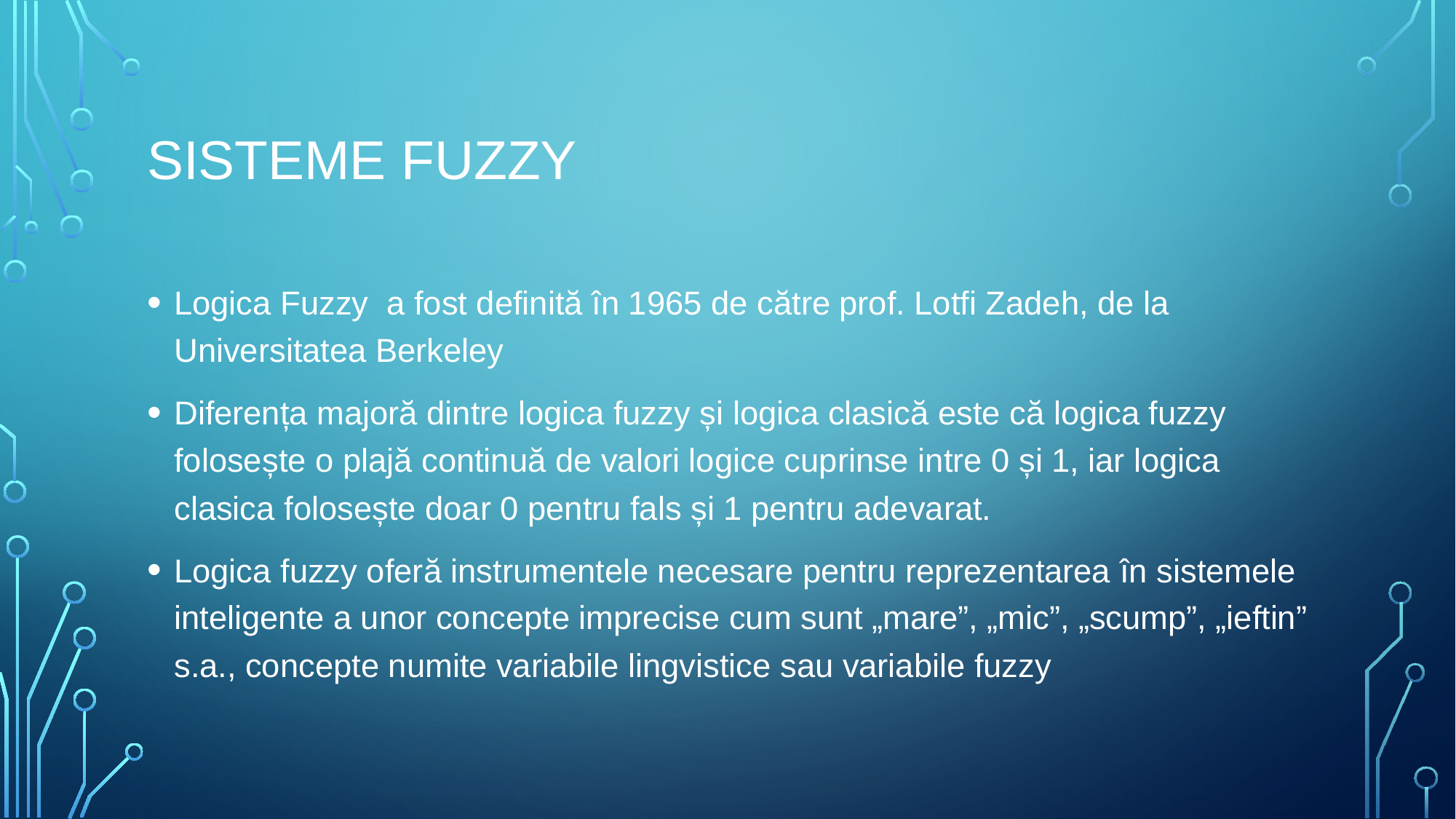

# Sisteme fuzzy
Logica Fuzzy  a fost definită în 1965 de către prof. Lotfi Zadeh, de la Universitatea Berkeley
Diferența majoră dintre logica fuzzy și logica clasică este că logica fuzzy folosește o plajă continuă de valori logice cuprinse intre 0 și 1, iar logica clasica folosește doar 0 pentru fals și 1 pentru adevarat.
Logica fuzzy oferă instrumentele necesare pentru reprezentarea în sistemele inteligente a unor concepte imprecise cum sunt „mare”, „mic”, „scump”, „ieftin” s.a., concepte numite variabile lingvistice sau variabile fuzzy